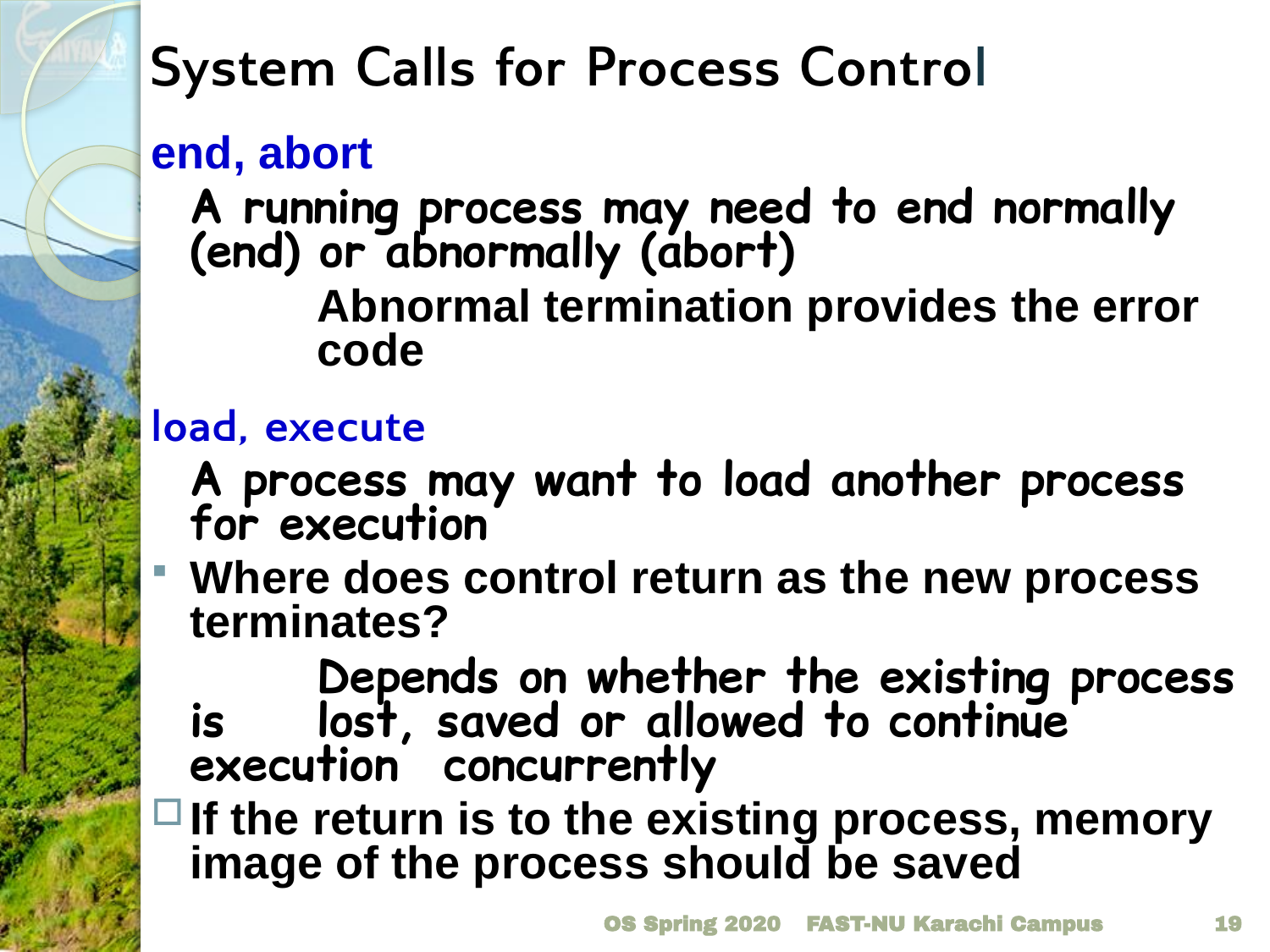

# System Calls for Process Control
end, abort
	A running process may need to end normally (end) or abnormally (abort)
		Abnormal termination provides the error 	code

load, execute
	A process may want to load another process for execution
Where does control return as the new process terminates?
		Depends on whether the existing process is 	lost, saved or allowed to continue execution 	concurrently
If the return is to the existing process, memory image of the process should be saved
OS Spring 2020
FAST-NU Karachi Campus
19